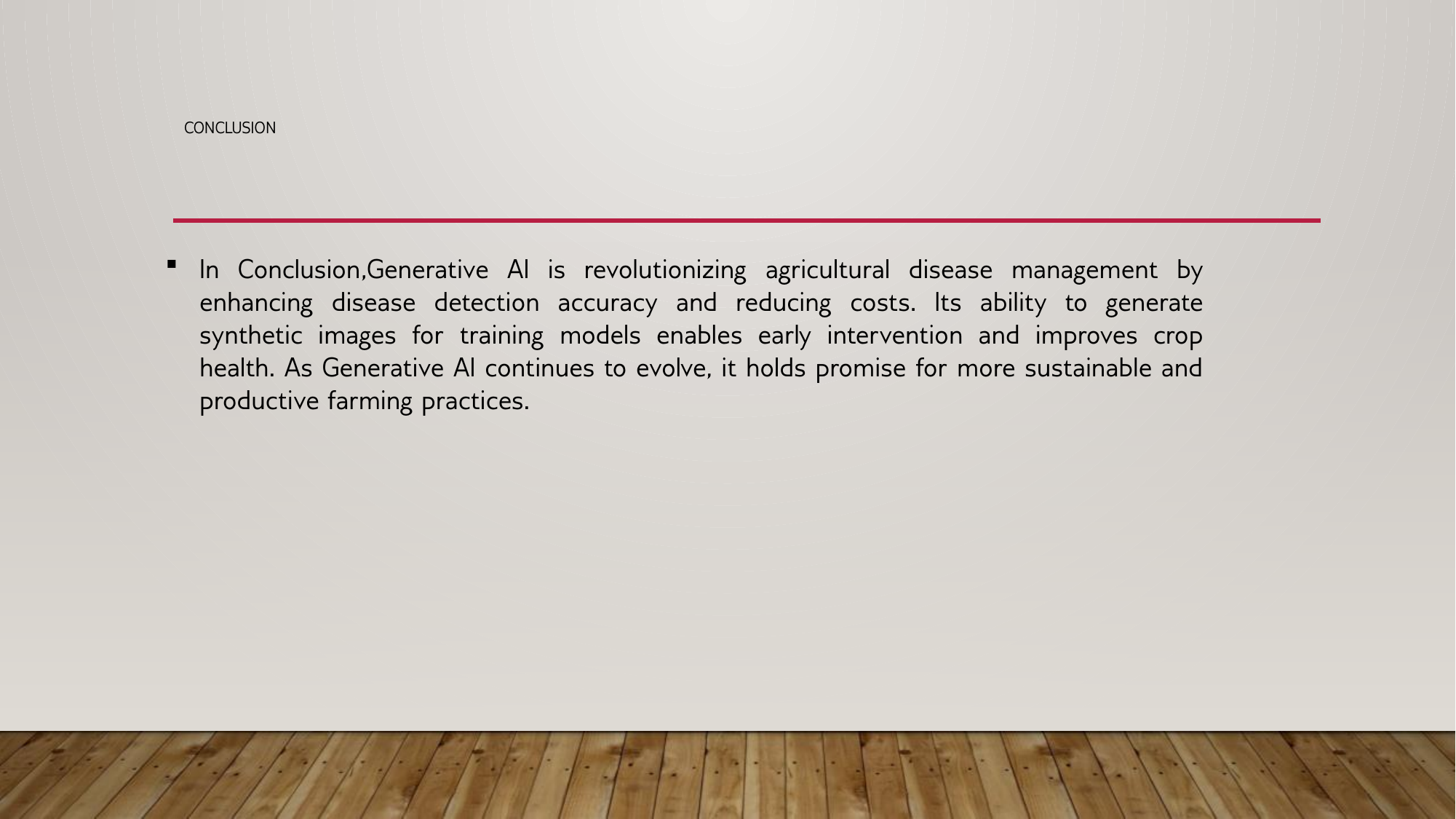

# Conclusion
In Conclusion,Generative AI is revolutionizing agricultural disease management by enhancing disease detection accuracy and reducing costs. Its ability to generate synthetic images for training models enables early intervention and improves crop health. As Generative AI continues to evolve, it holds promise for more sustainable and productive farming practices.